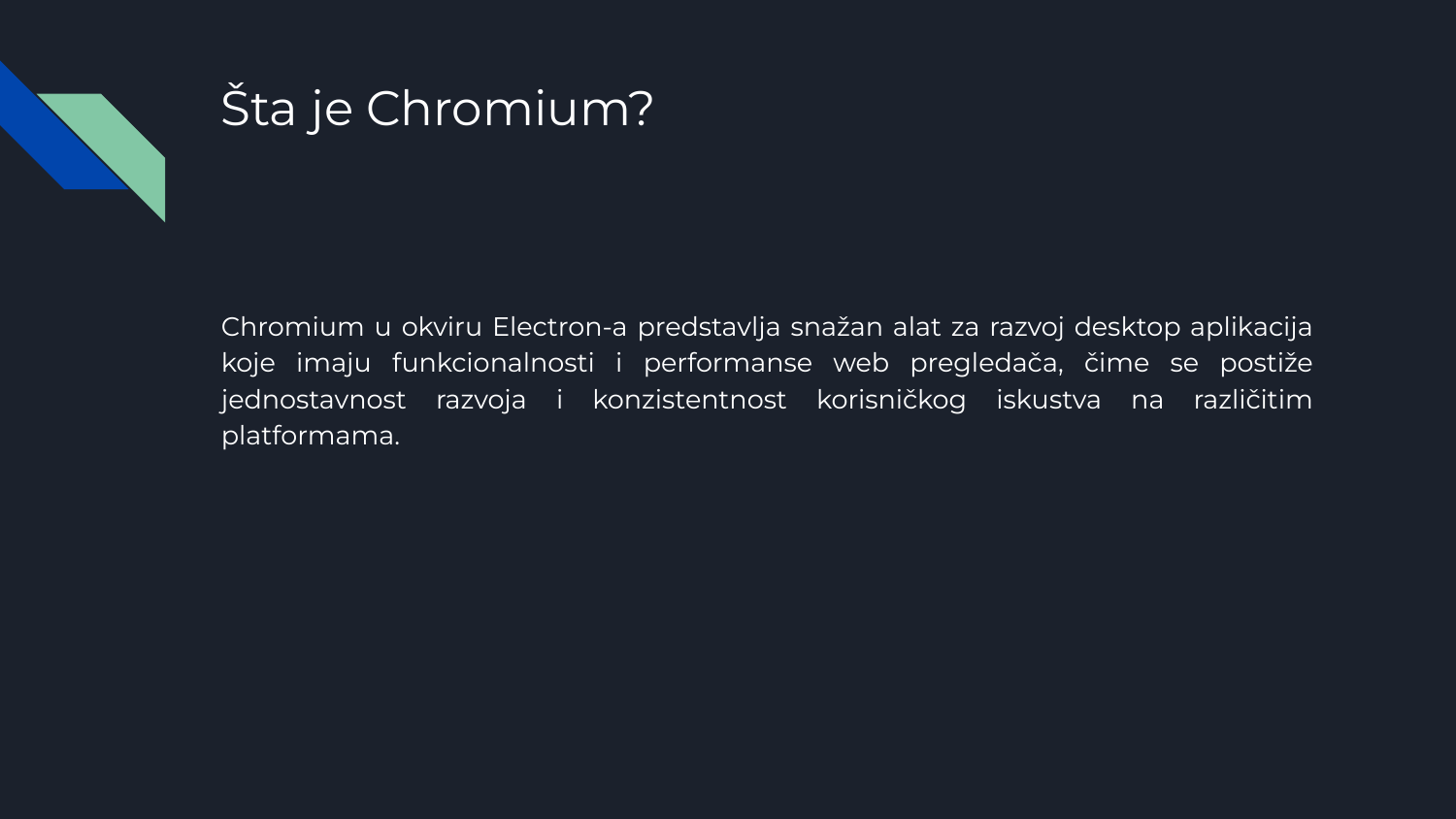

# Šta je Chromium?
Chromium u okviru Electron-a predstavlja snažan alat za razvoj desktop aplikacija koje imaju funkcionalnosti i performanse web pregledača, čime se postiže jednostavnost razvoja i konzistentnost korisničkog iskustva na različitim platformama.